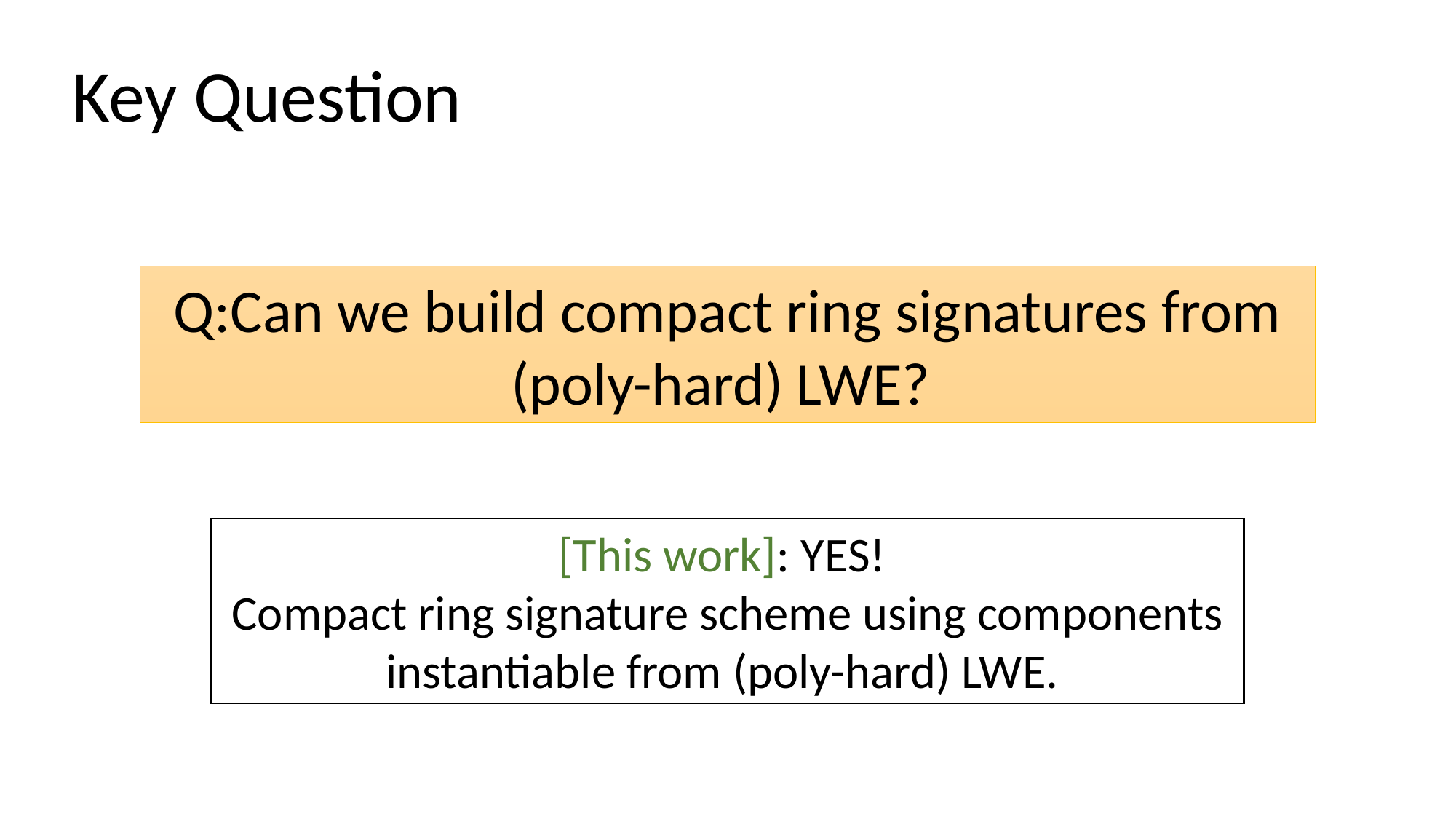

# Key Question
Q:Can we build compact ring signatures from (poly-hard) LWE?
[This work]: YES!
Compact ring signature scheme using components instantiable from (poly-hard) LWE.